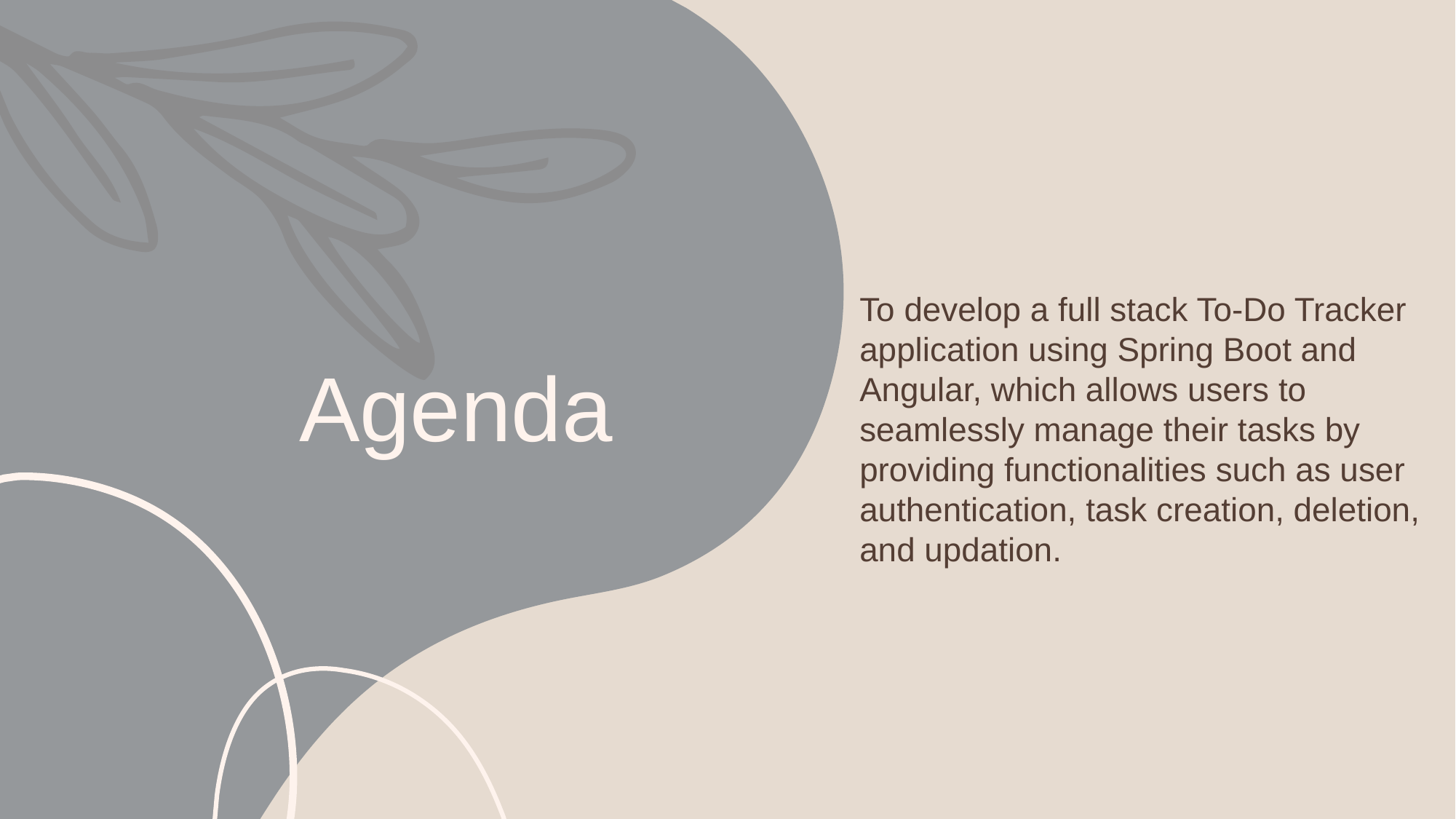

To develop a full stack To-Do Tracker application using Spring Boot and Angular, which allows users to seamlessly manage their tasks by providing functionalities such as user authentication, task creation, deletion, and updation.
# Agenda